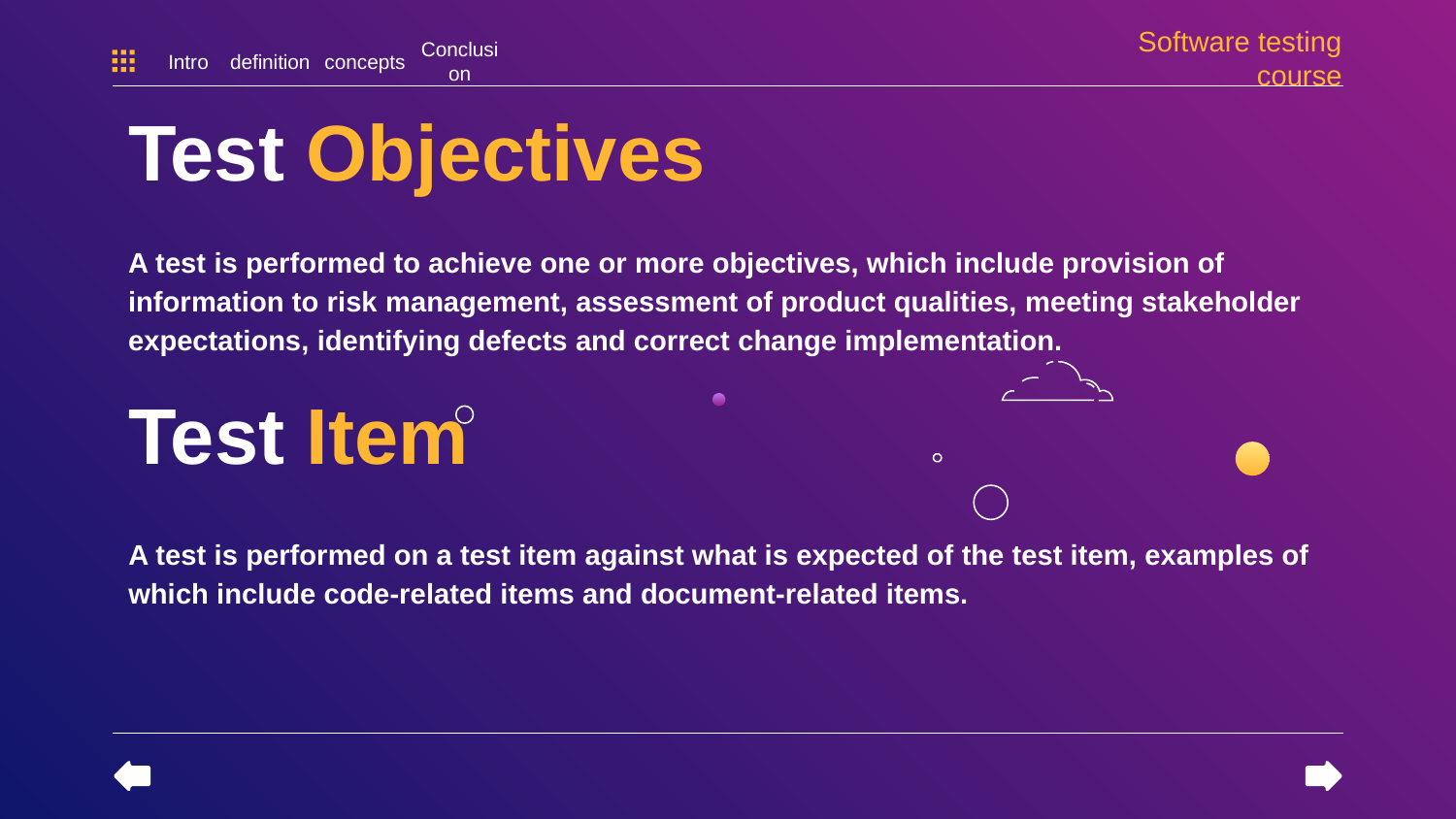

Software testing course
Intro
definition
concepts
Conclusion

# Test Objectives
A test is performed to achieve one or more objectives, which include provision of information to risk management, assessment of product qualities, meeting stakeholder expectations, identifying defects and correct change implementation.

Test Item

A test is performed on a test item against what is expected of the test item, examples of which include code-related items and document-related items.